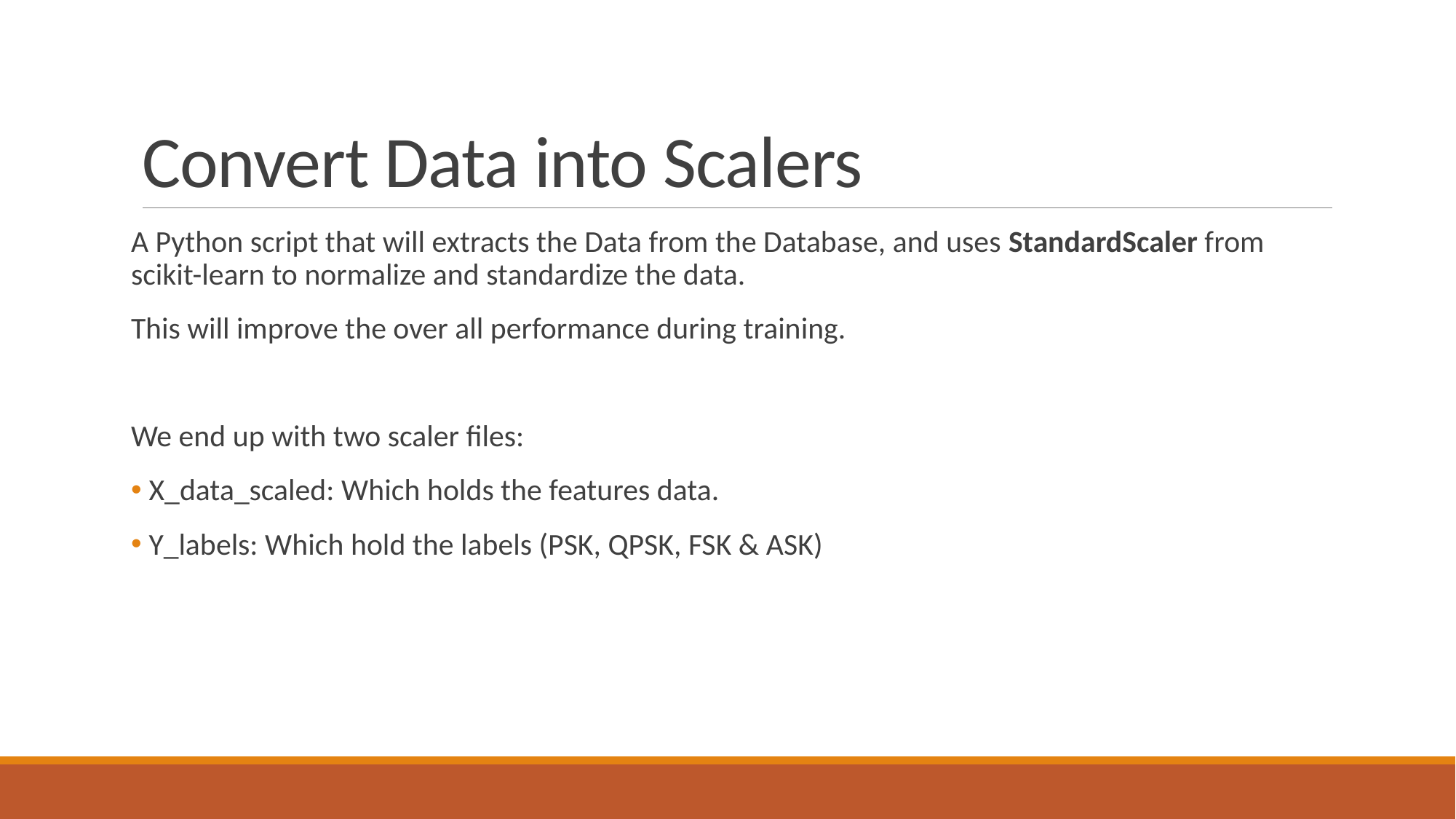

# Convert Data into Scalers
A Python script that will extracts the Data from the Database, and uses StandardScaler from scikit-learn to normalize and standardize the data.
This will improve the over all performance during training.

We end up with two scaler files:
 X_data_scaled: Which holds the features data.
 Y_labels: Which hold the labels (PSK, QPSK, FSK & ASK)